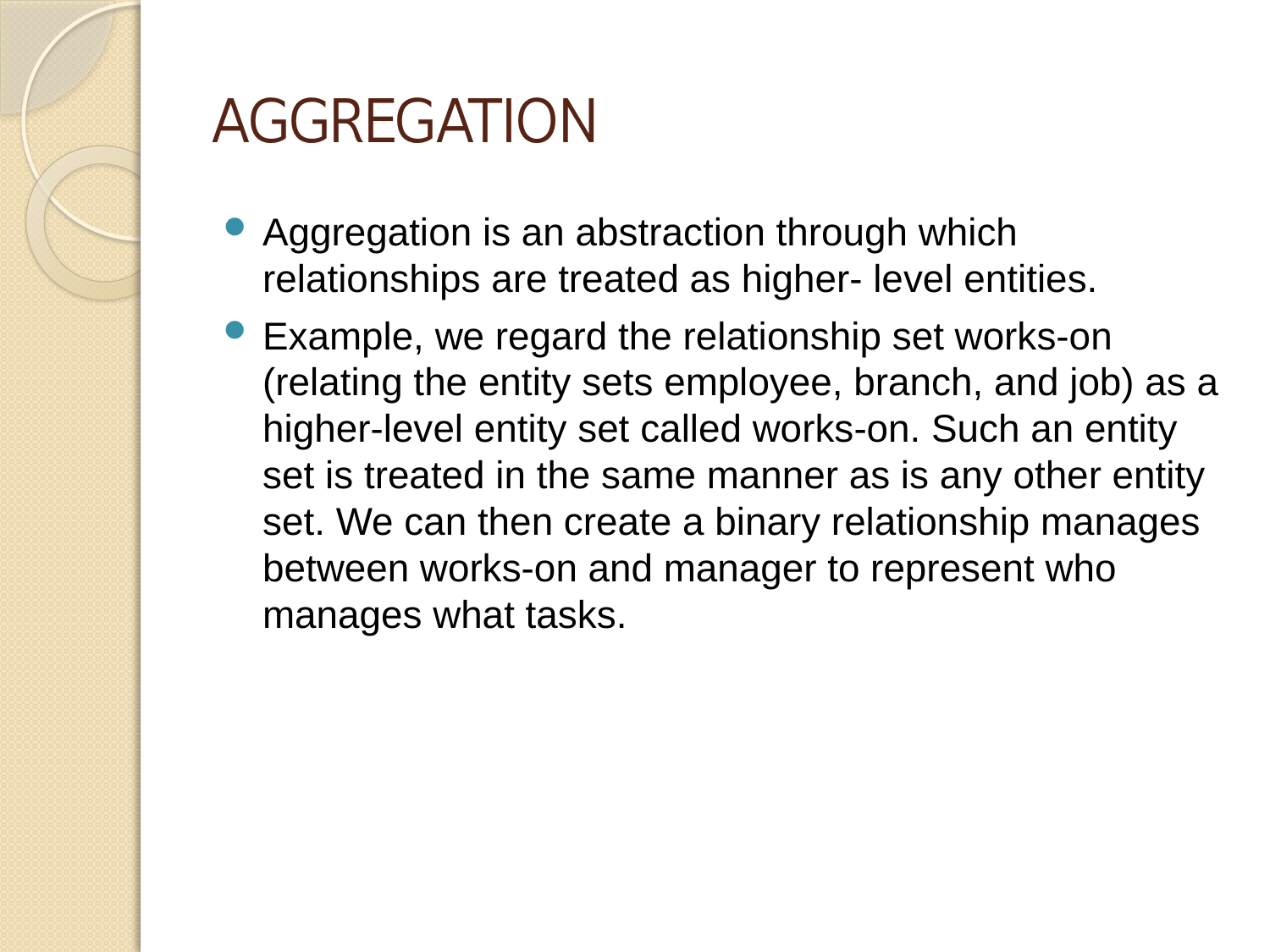

# AGGREGATION
Aggregation is an abstraction through which relationships are treated as higher- level entities.
Example, we regard the relationship set works-on (relating the entity sets employee, branch, and job) as a higher-level entity set called works-on. Such an entity set is treated in the same manner as is any other entity set. We can then create a binary relationship manages between works-on and manager to represent who manages what tasks.